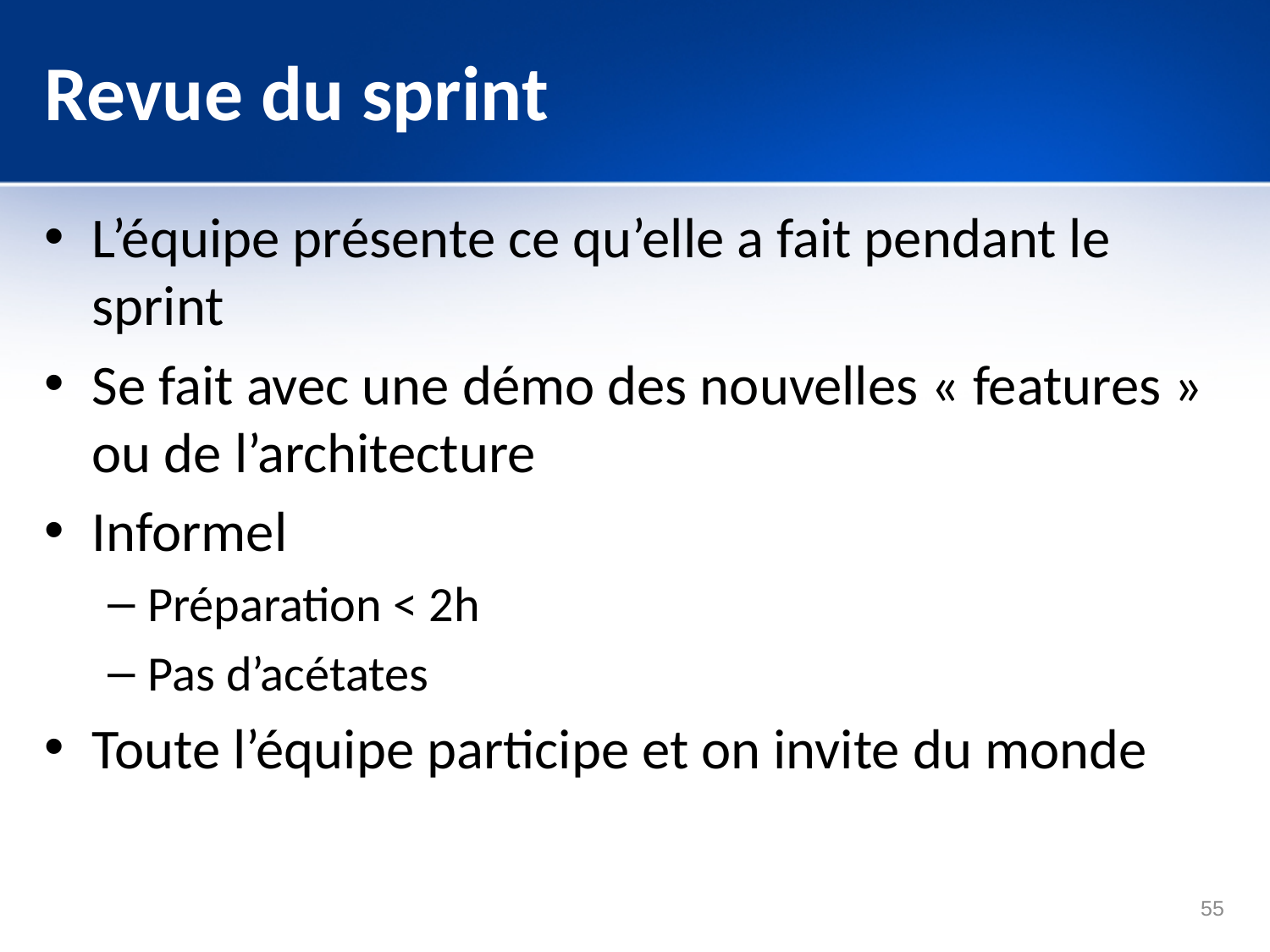

# Revue du sprint

L’équipe présente ce qu’elle a fait pendant le sprint
Se fait avec une démo des nouvelles « features » ou de l’architecture
Informel
Préparation < 2h
Pas d’acétates
Toute l’équipe participe et on invite du monde
55